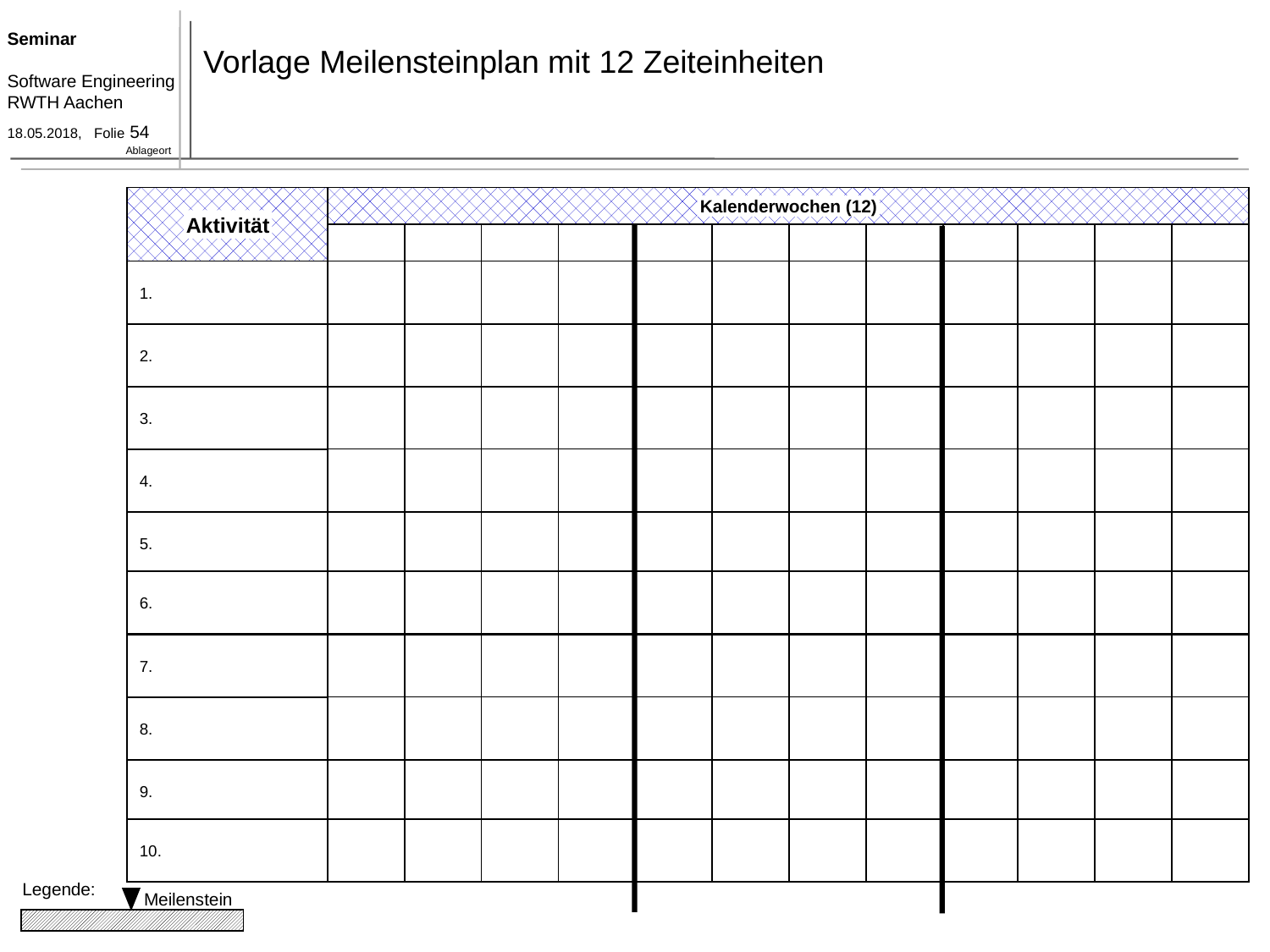

# Vorlage Meilensteinplan mit 12 Zeiteinheiten

Kalenderwochen (12)
Aktivität

1.
2.
3.
4.
5.
6.
7.
8.
9.
10.
Legende:

Meilenstein